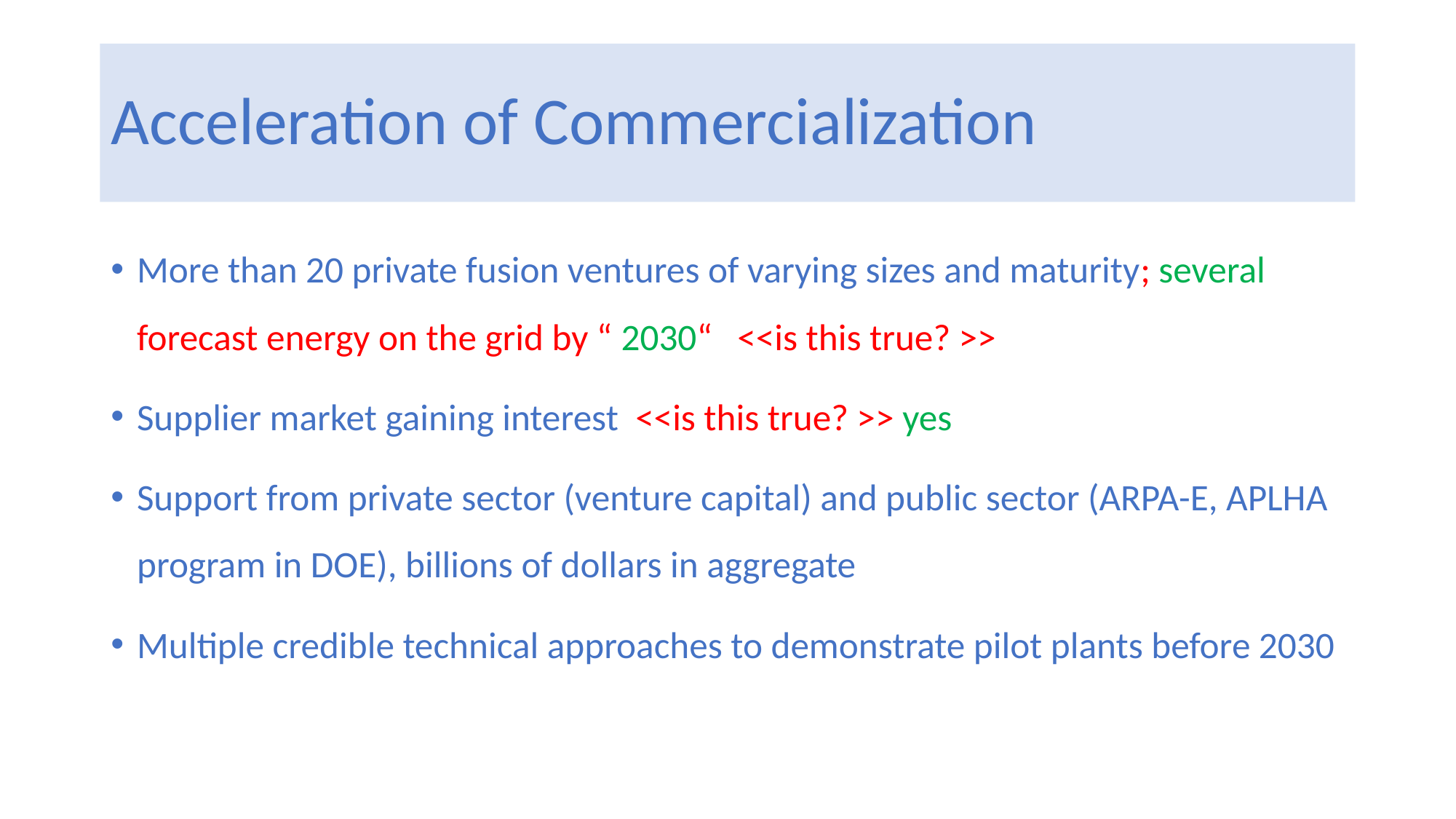

# Acceleration of Commercialization
More than 20 private fusion ventures of varying sizes and maturity; several forecast energy on the grid by “ 2030“   <<is this true? >>
Supplier market gaining interest  <<is this true? >> yes
Support from private sector (venture capital) and public sector (ARPA-E, APLHA program in DOE), billions of dollars in aggregate
Multiple credible technical approaches to demonstrate pilot plants before 2030